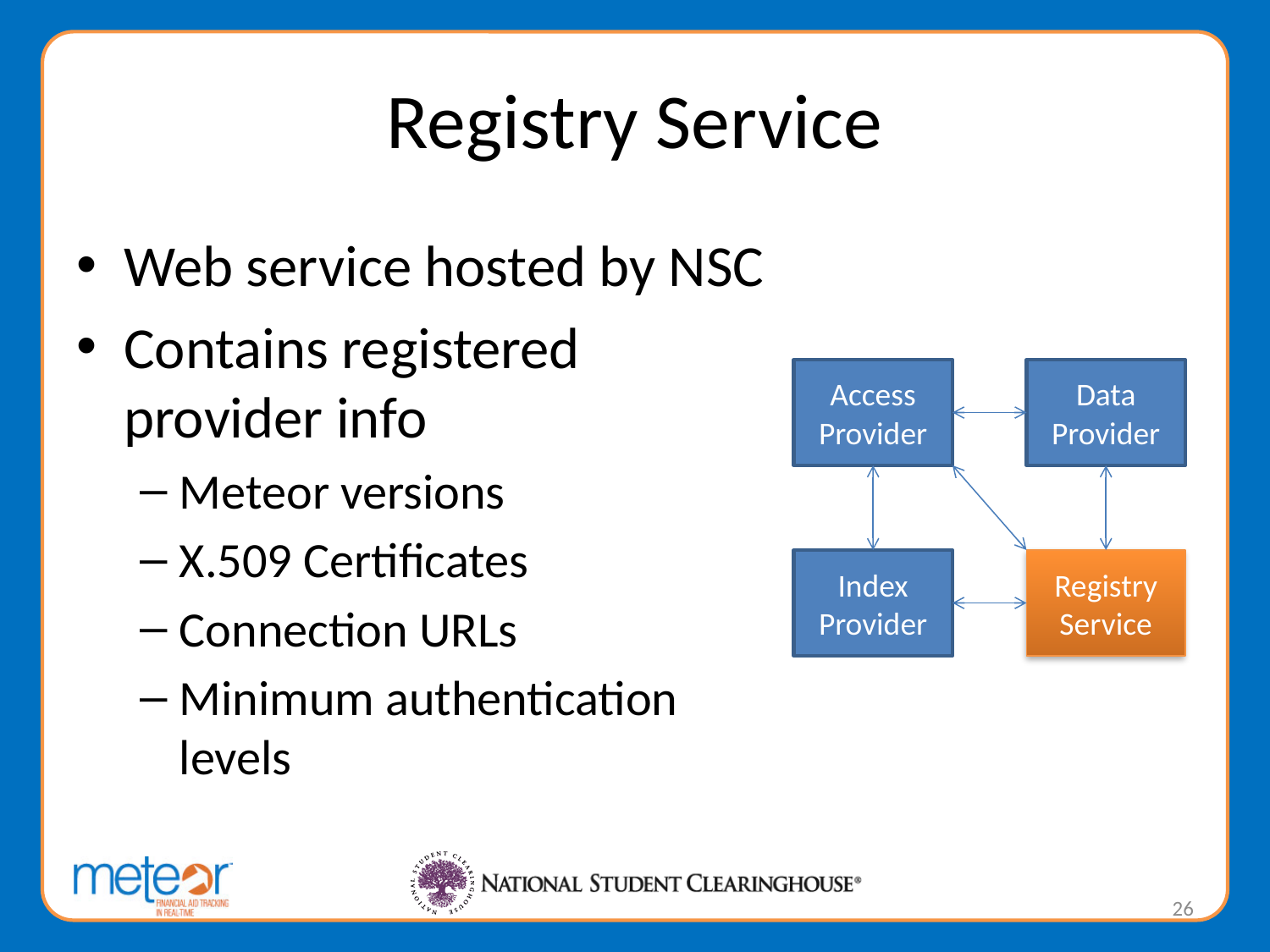

# Registry Service
Web service hosted by NSC
Contains registered provider info
Meteor versions
X.509 Certificates
Connection URLs
Minimum authentication levels

Access Provider
Data Provider
Index Provider
Registry Service
26